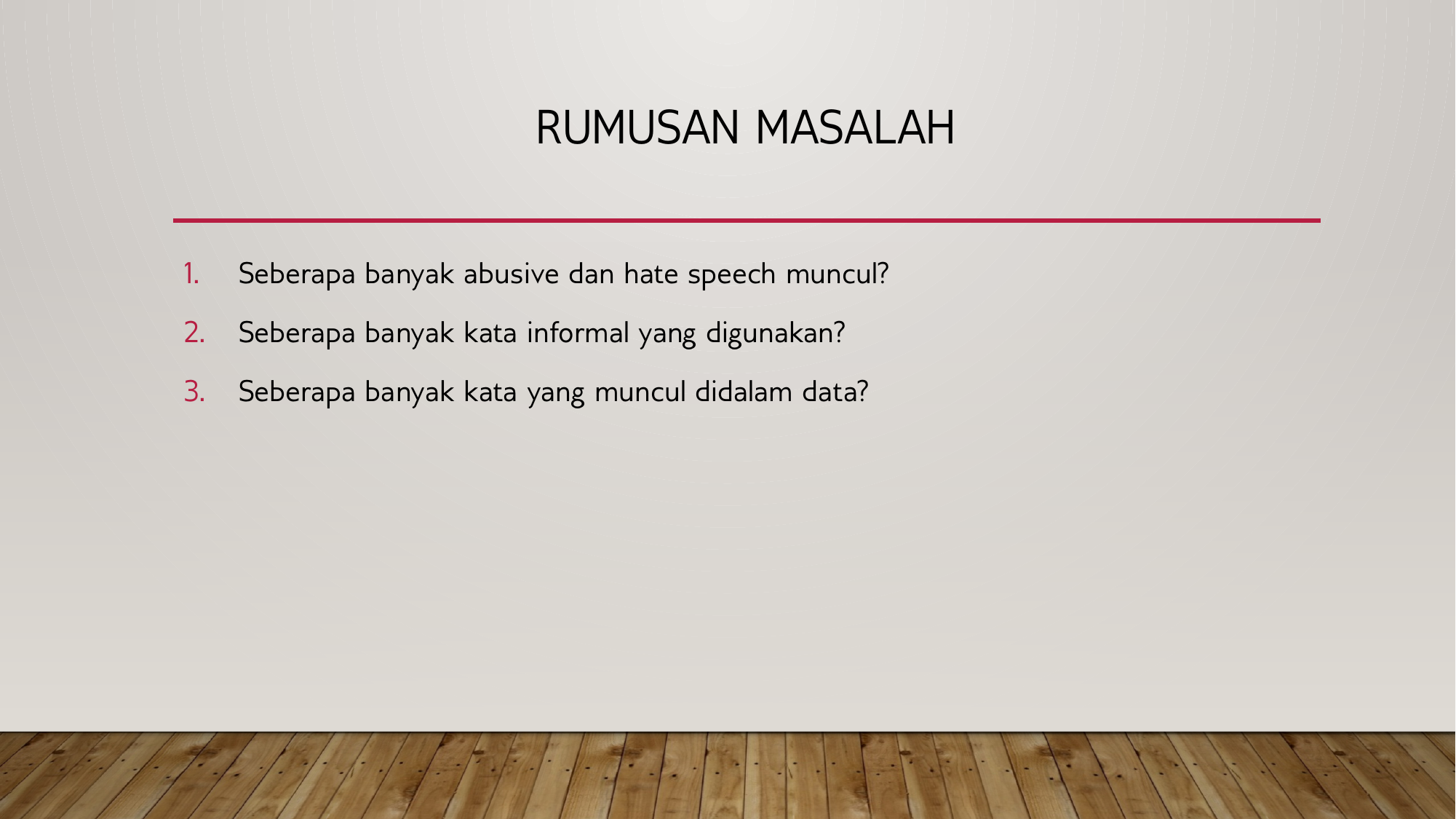

# RUMUSAN MASALAH
Seberapa banyak abusive dan hate speech muncul?
Seberapa banyak kata informal yang digunakan?
Seberapa banyak kata yang muncul didalam data?